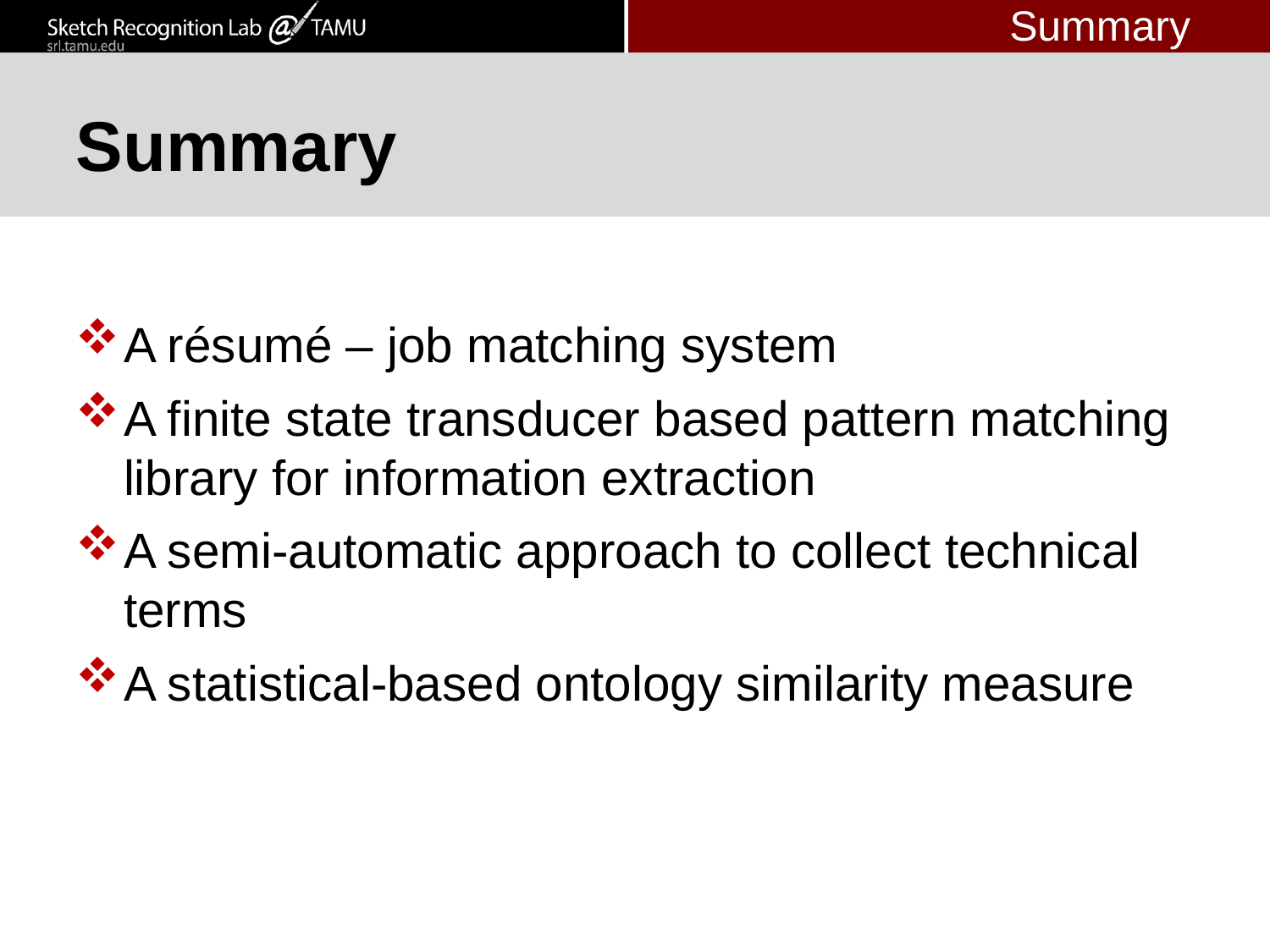

Summary
# Summary
A résumé – job matching system
A finite state transducer based pattern matching library for information extraction
A semi-automatic approach to collect technical terms
A statistical-based ontology similarity measure